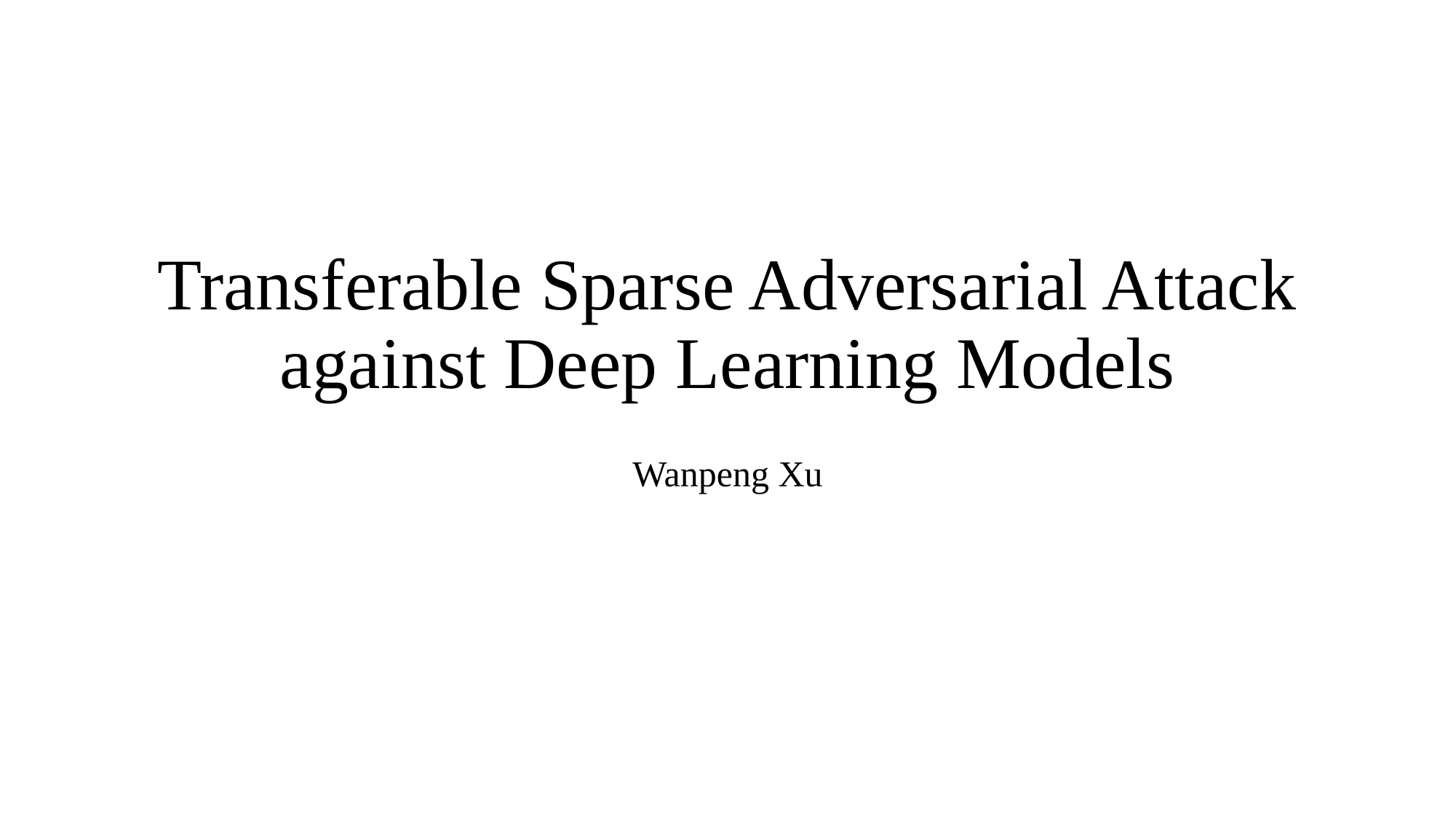

# Transferable Sparse Adversarial Attack against Deep Learning Models
Wanpeng Xu